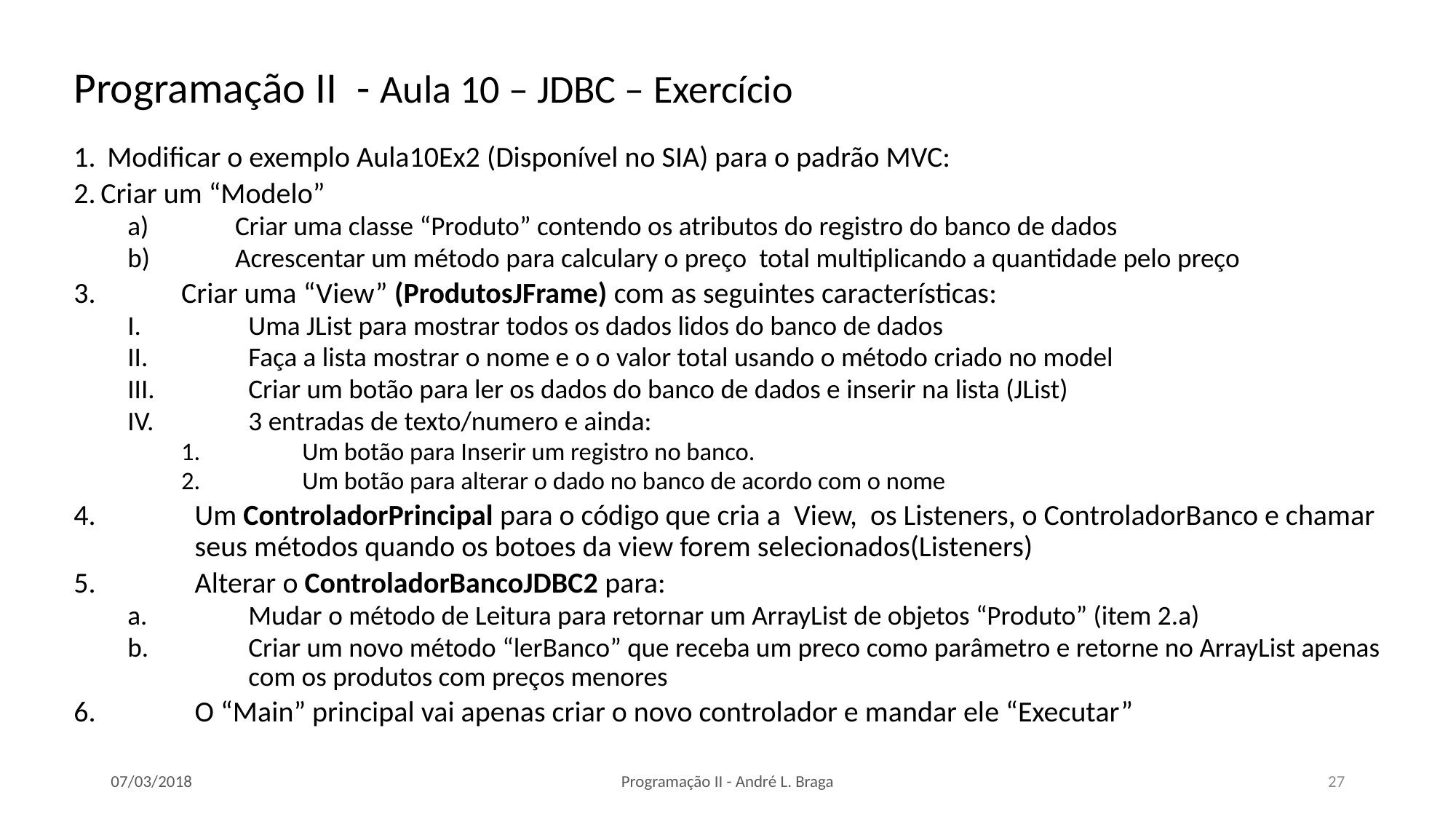

# Programação II  - Aula 10 – JDBC – Exercício
 Modificar o exemplo Aula10Ex2 (Disponível no SIA) para o padrão MVC:
Criar um “Modelo”
Criar uma classe “Produto” contendo os atributos do registro do banco de dados
Acrescentar um método para calculary o preço  total multiplicando a quantidade pelo preço
Criar uma “View” (ProdutosJFrame) com as seguintes características:
Uma JList para mostrar todos os dados lidos do banco de dados
Faça a lista mostrar o nome e o o valor total usando o método criado no model
Criar um botão para ler os dados do banco de dados e inserir na lista (JList)
3 entradas de texto/numero e ainda:
Um botão para Inserir um registro no banco.
Um botão para alterar o dado no banco de acordo com o nome
Um ControladorPrincipal para o código que cria a  View,  os Listeners, o ControladorBanco e chamar seus métodos quando os botoes da view forem selecionados(Listeners)
Alterar o ControladorBancoJDBC2 para:
Mudar o método de Leitura para retornar um ArrayList de objetos “Produto” (item 2.a)
Criar um novo método “lerBanco” que receba um preco como parâmetro e retorne no ArrayList apenas com os produtos com preços menores
O “Main” principal vai apenas criar o novo controlador e mandar ele “Executar”

07/03/2018
Programação II - André L. Braga
27